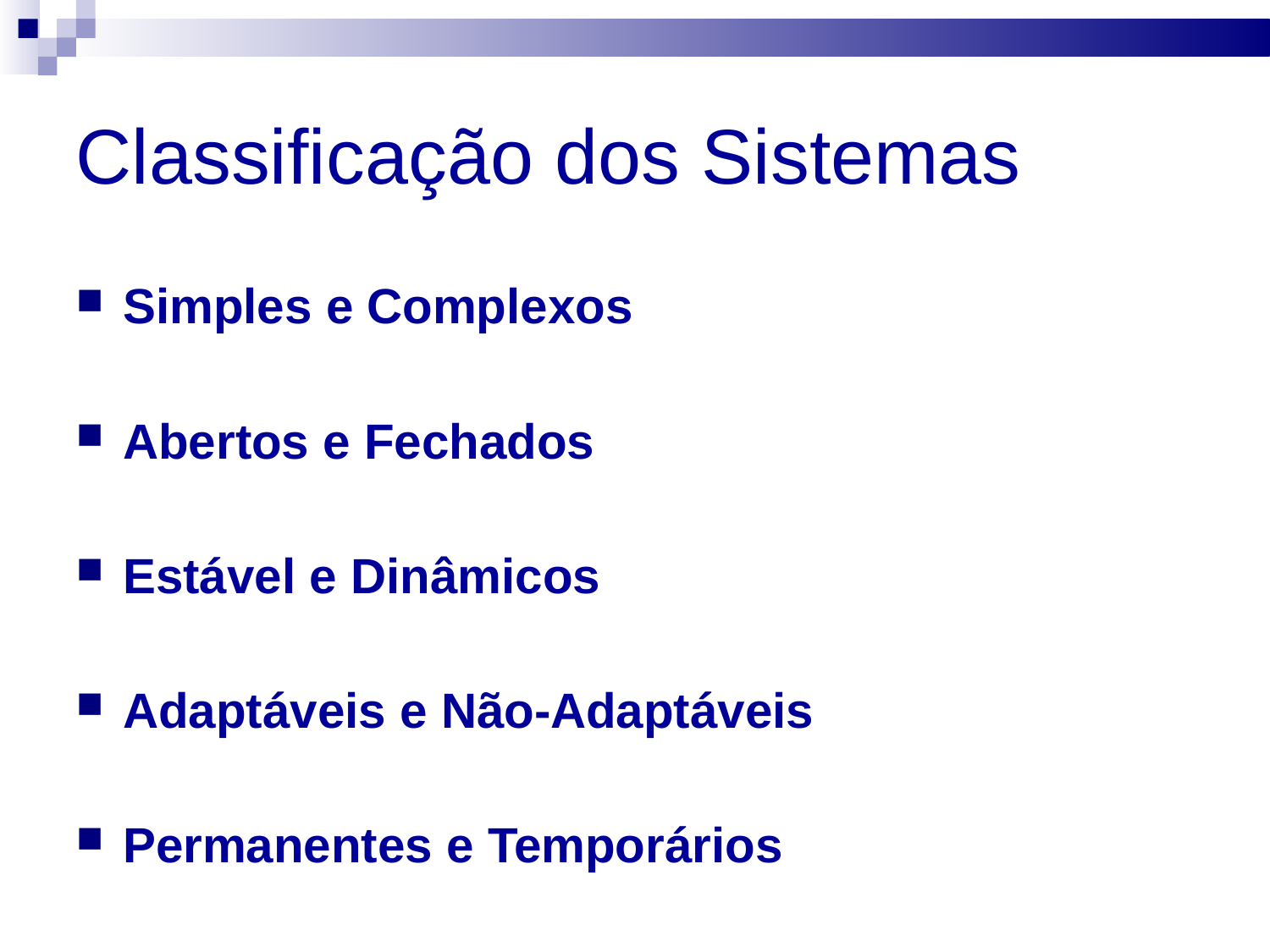

# Classificação dos Sistemas
Simples e Complexos

Abertos e Fechados

Estável e Dinâmicos

Adaptáveis e Não-Adaptáveis

Permanentes e Temporários